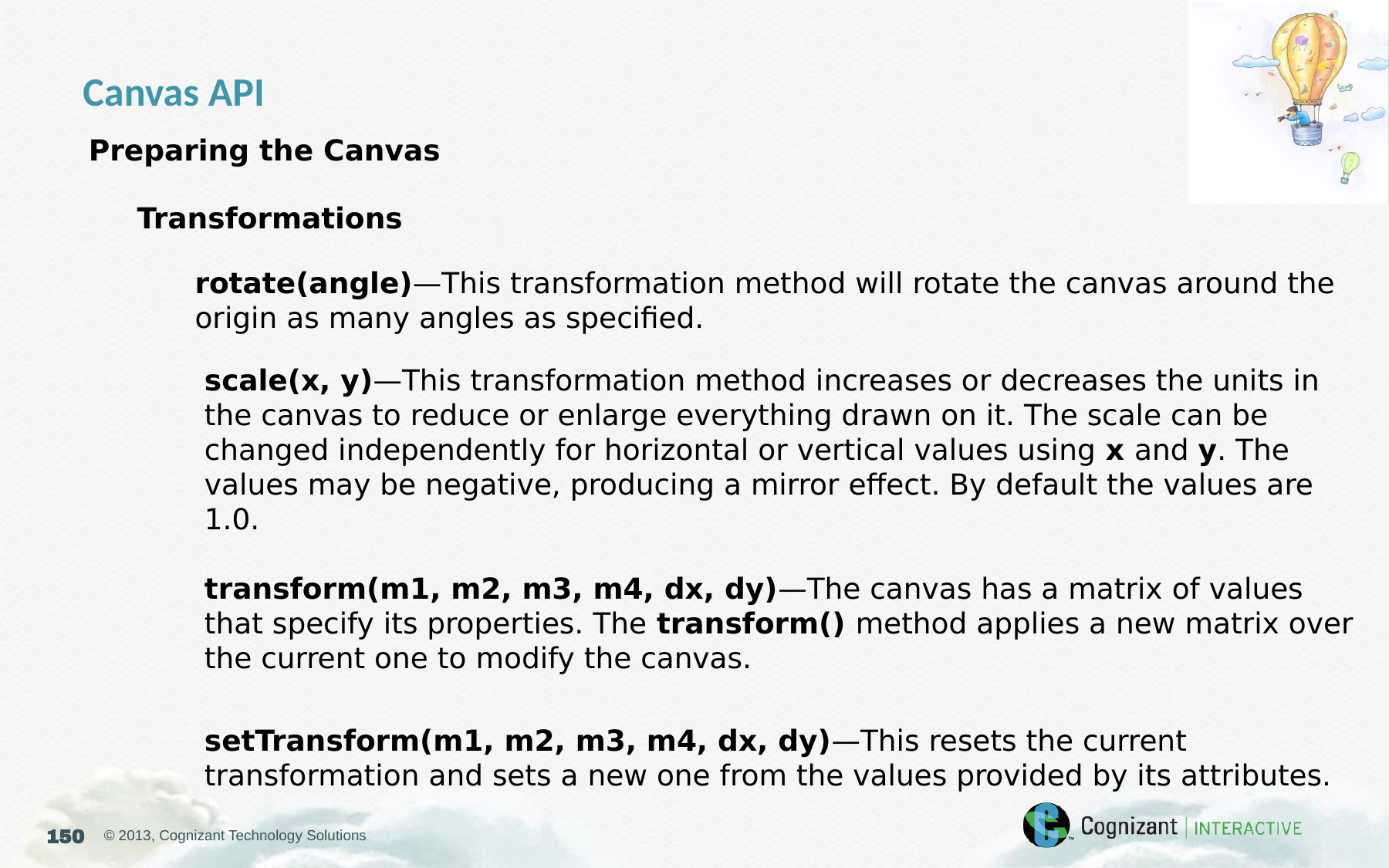

Canvas API
Preparing the Canvas
Transformations
rotate(angle)—This transformation method will rotate the canvas around the origin as many angles as specified.
scale(x, y)—This transformation method increases or decreases the units in the canvas to reduce or enlarge everything drawn on it. The scale can be changed independently for horizontal or vertical values using x and y. The values may be negative, producing a mirror effect. By default the values are 1.0.
transform(m1, m2, m3, m4, dx, dy)—The canvas has a matrix of values that specify its properties. The transform() method applies a new matrix over the current one to modify the canvas.
setTransform(m1, m2, m3, m4, dx, dy)—This resets the current transformation and sets a new one from the values provided by its attributes.